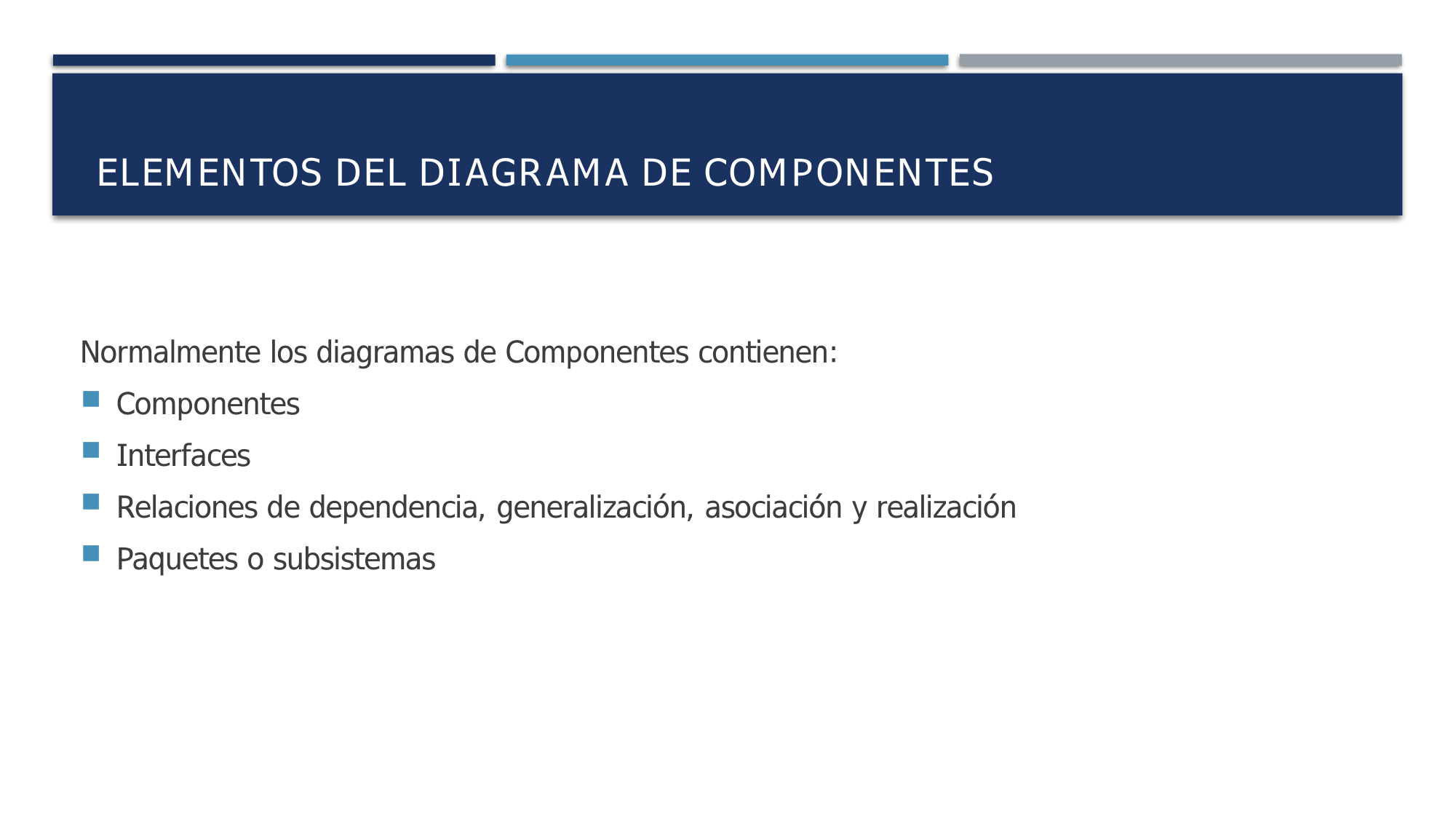

# Elementos del Diagrama de Componentes
Normalmente los diagramas de Componentes contienen:
Componentes
Interfaces
Relaciones de dependencia, generalización, asociación y realización
Paquetes o subsistemas